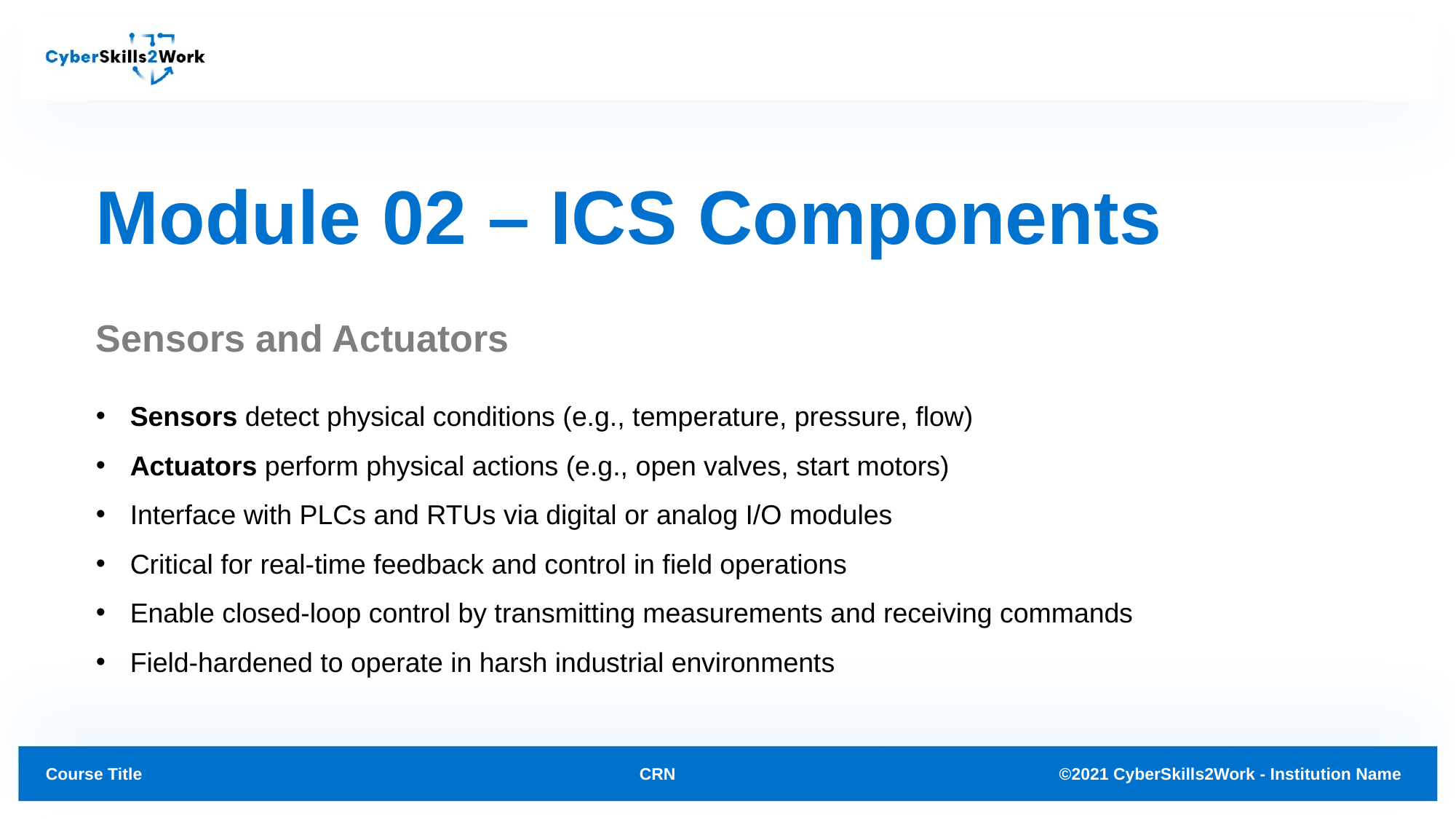

# Module 02 – ICS Components
Sensors and Actuators
Sensors detect physical conditions (e.g., temperature, pressure, flow)
Actuators perform physical actions (e.g., open valves, start motors)
Interface with PLCs and RTUs via digital or analog I/O modules
Critical for real-time feedback and control in field operations
Enable closed-loop control by transmitting measurements and receiving commands
Field-hardened to operate in harsh industrial environments
CRN
©2021 CyberSkills2Work - Institution Name
Course Title